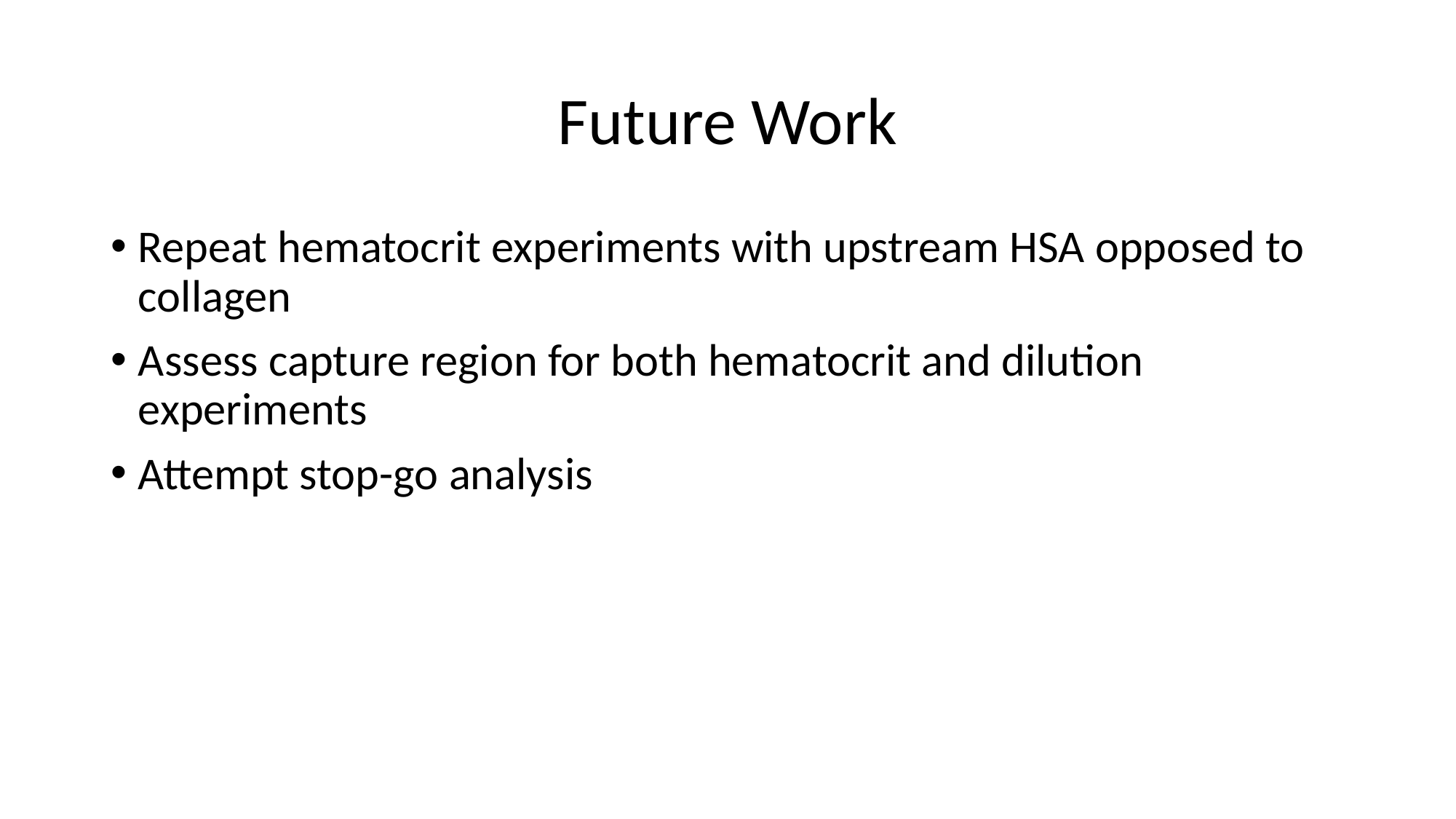

# Future Work
Repeat hematocrit experiments with upstream HSA opposed to collagen
Assess capture region for both hematocrit and dilution experiments
Attempt stop-go analysis